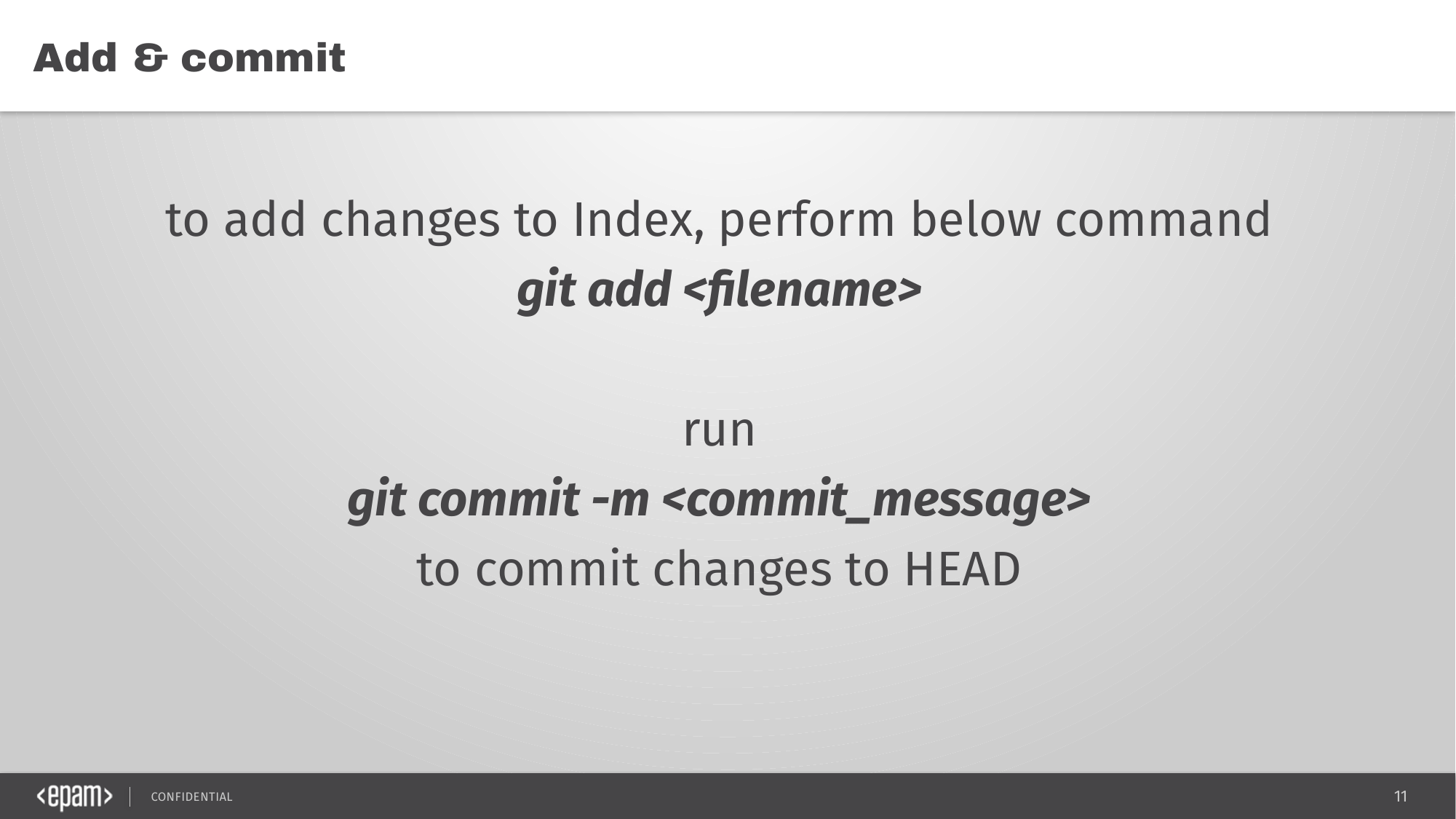

Add & commit
to add changes to Index, perform below command
git add <filename>

run
git commit -m <commit_message>
to commit changes to HEAD